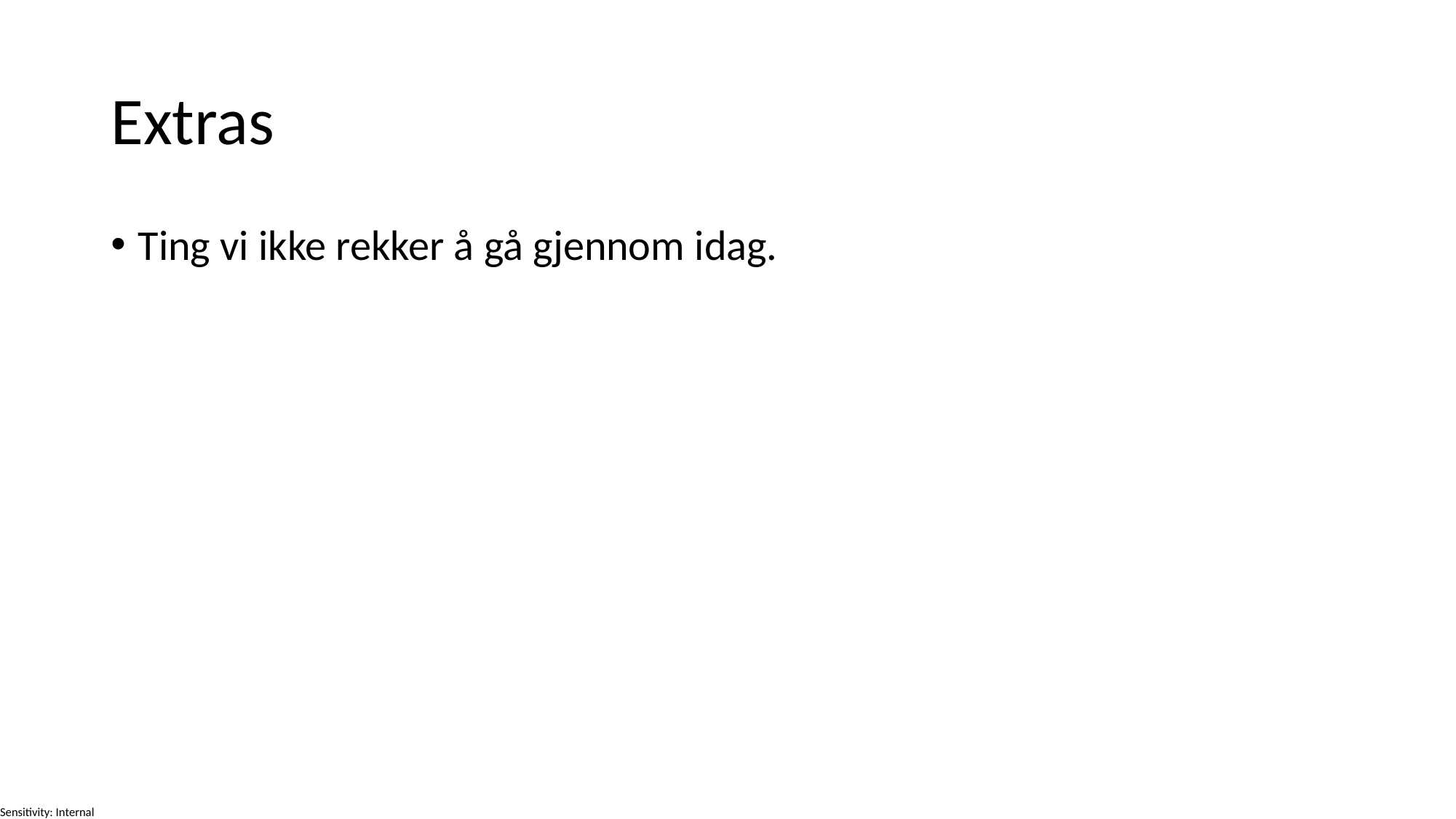

# Extras
Ting vi ikke rekker å gå gjennom idag.